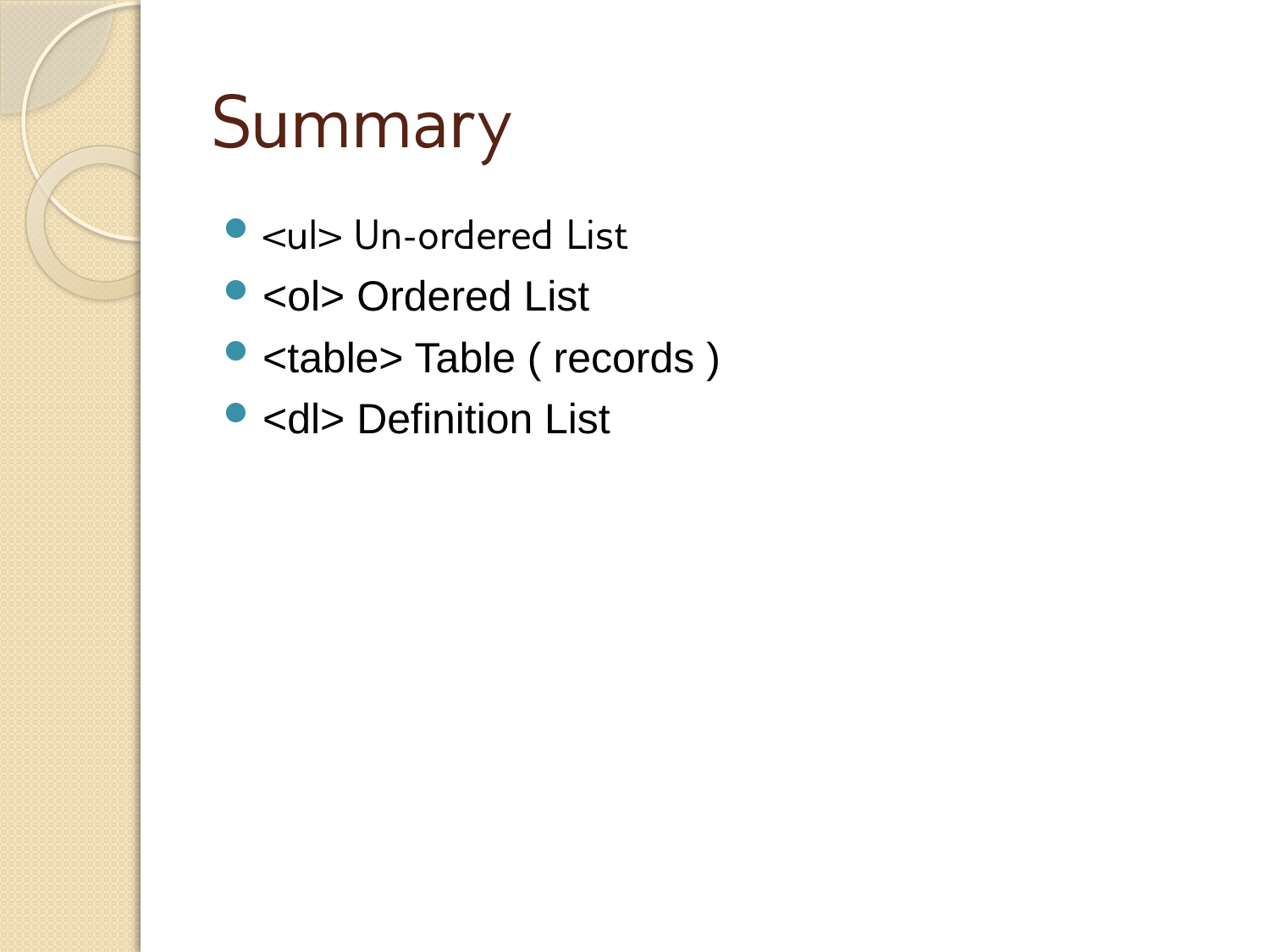

# Summary
<ul> Un-ordered List
<ol> Ordered List
<table> Table ( records )
<dl> Definition List